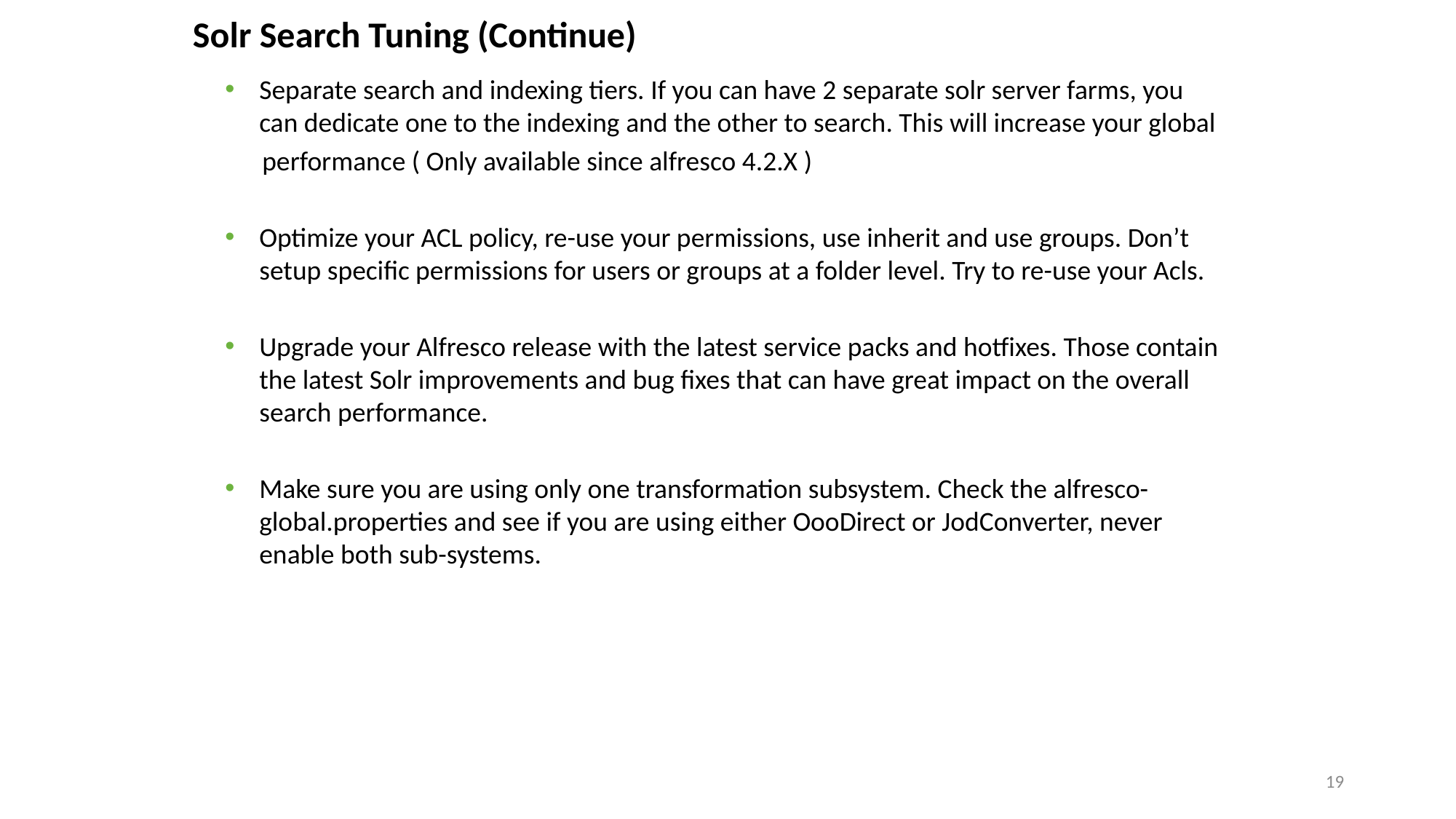

# Solr Search Tuning (Continue)
Separate search and indexing tiers. If you can have 2 separate solr server farms, you can dedicate one to the indexing and the other to search. This will increase your global
      performance ( Only available since alfresco 4.2.X )

Optimize your ACL policy, re-use your permissions, use inherit and use groups. Don’t setup specific permissions for users or groups at a folder level. Try to re-use your Acls.

Upgrade your Alfresco release with the latest service packs and hotfixes. Those contain the latest Solr improvements and bug fixes that can have great impact on the overall search performance.

Make sure you are using only one transformation subsystem. Check the alfresco-global.properties and see if you are using either OooDirect or JodConverter, never enable both sub-systems.

19